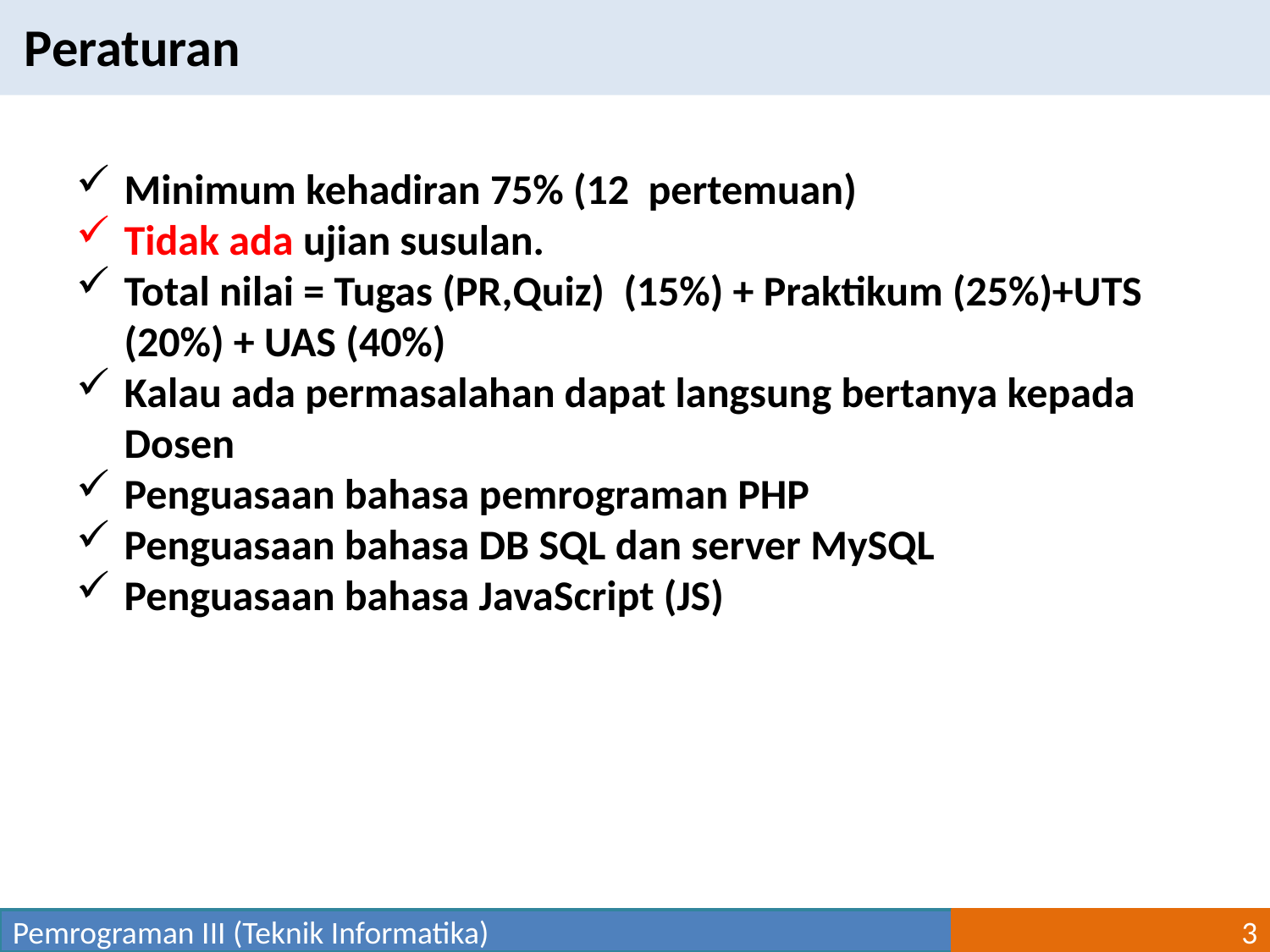

Peraturan
Minimum kehadiran 75% (12  pertemuan)
Tidak ada ujian susulan.
Total nilai = Tugas (PR,Quiz)  (15%) + Praktikum (25%)+UTS (20%) + UAS (40%)
Kalau ada permasalahan dapat langsung bertanya kepada Dosen
Penguasaan bahasa pemrograman PHP
Penguasaan bahasa DB SQL dan server MySQL
Penguasaan bahasa JavaScript (JS)